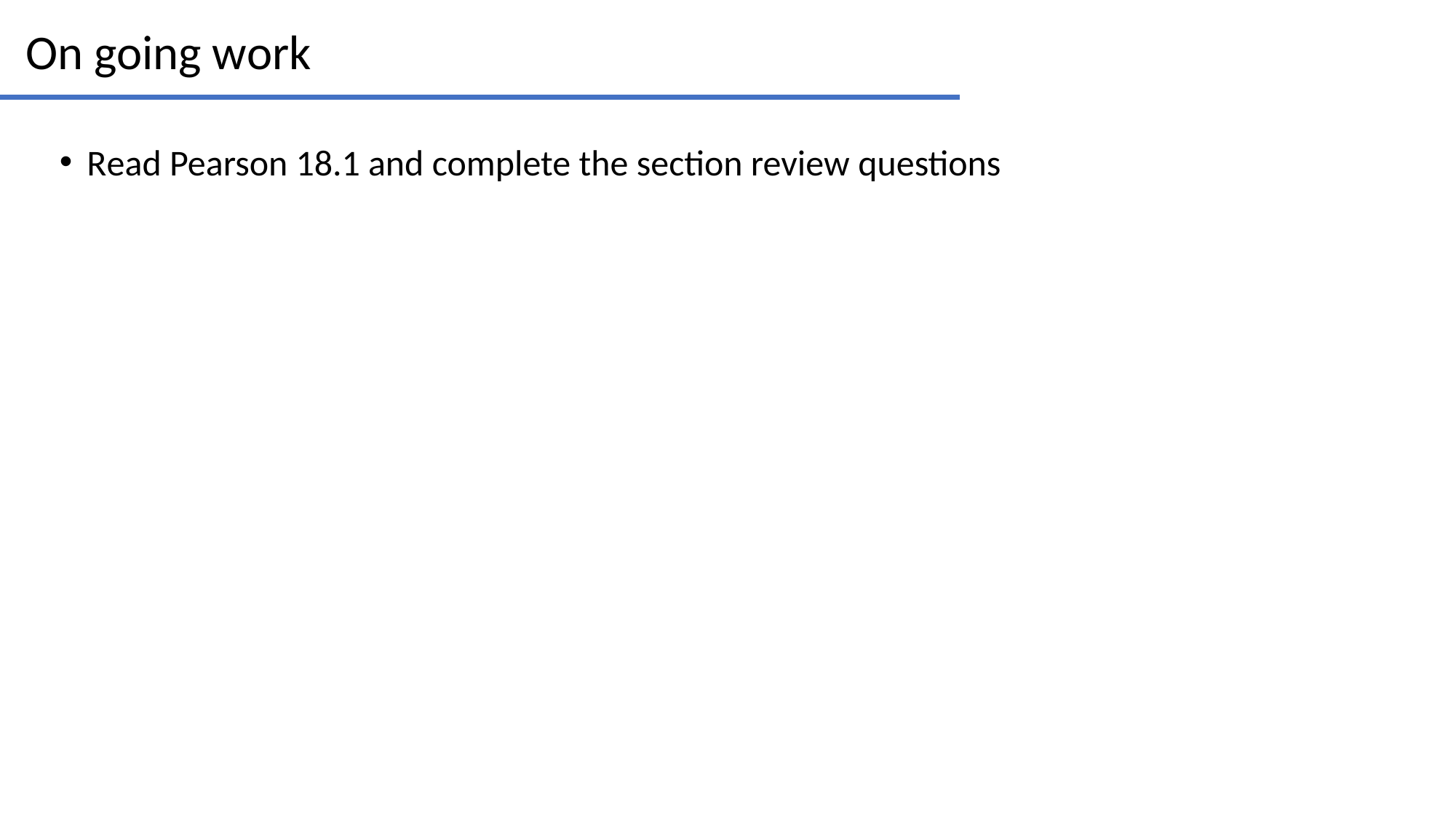

On going work
Read Pearson 18.1 and complete the section review questions